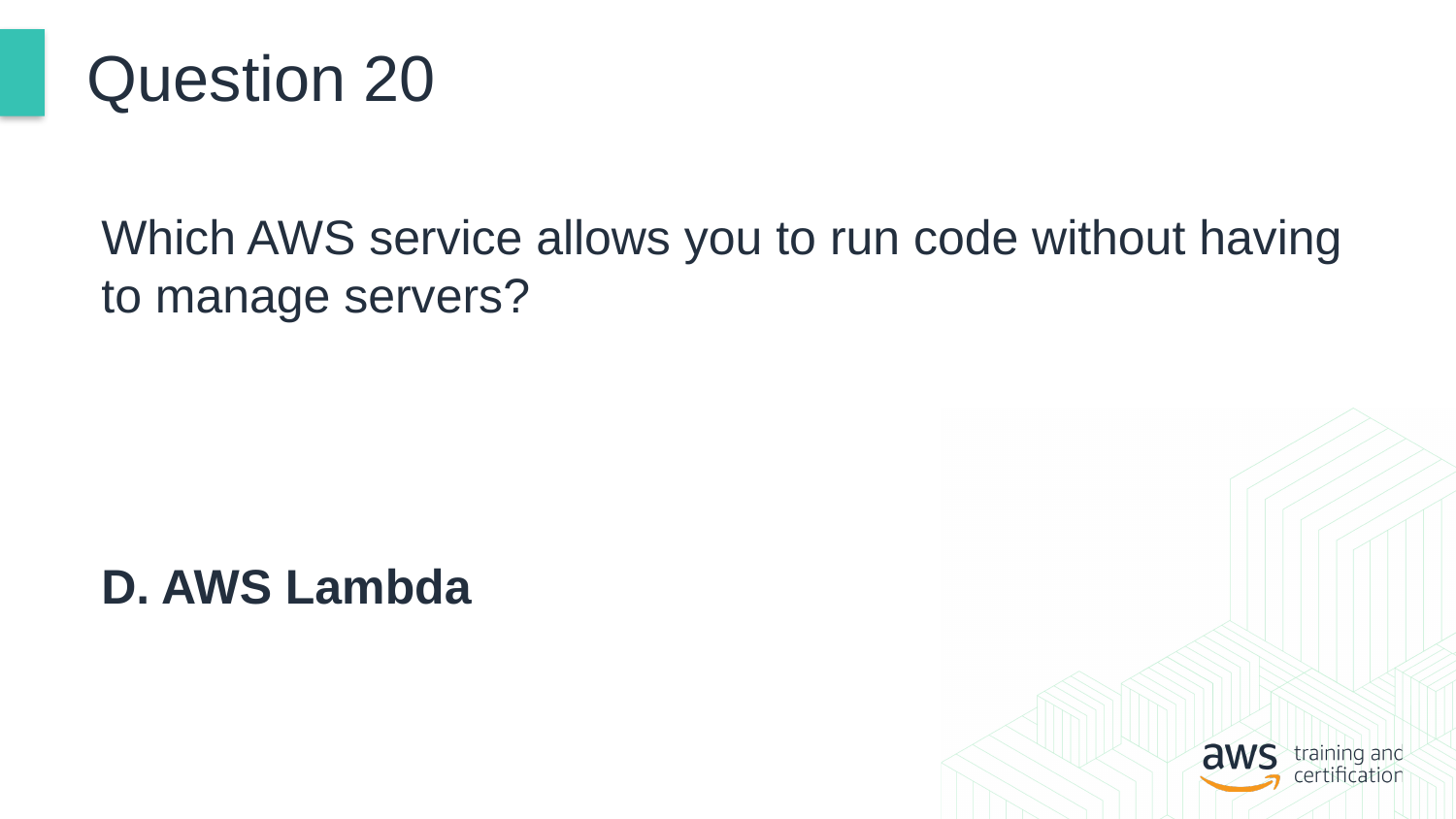

# Question 20
Which AWS service allows you to run code without having to manage servers?

D. AWS Lambda